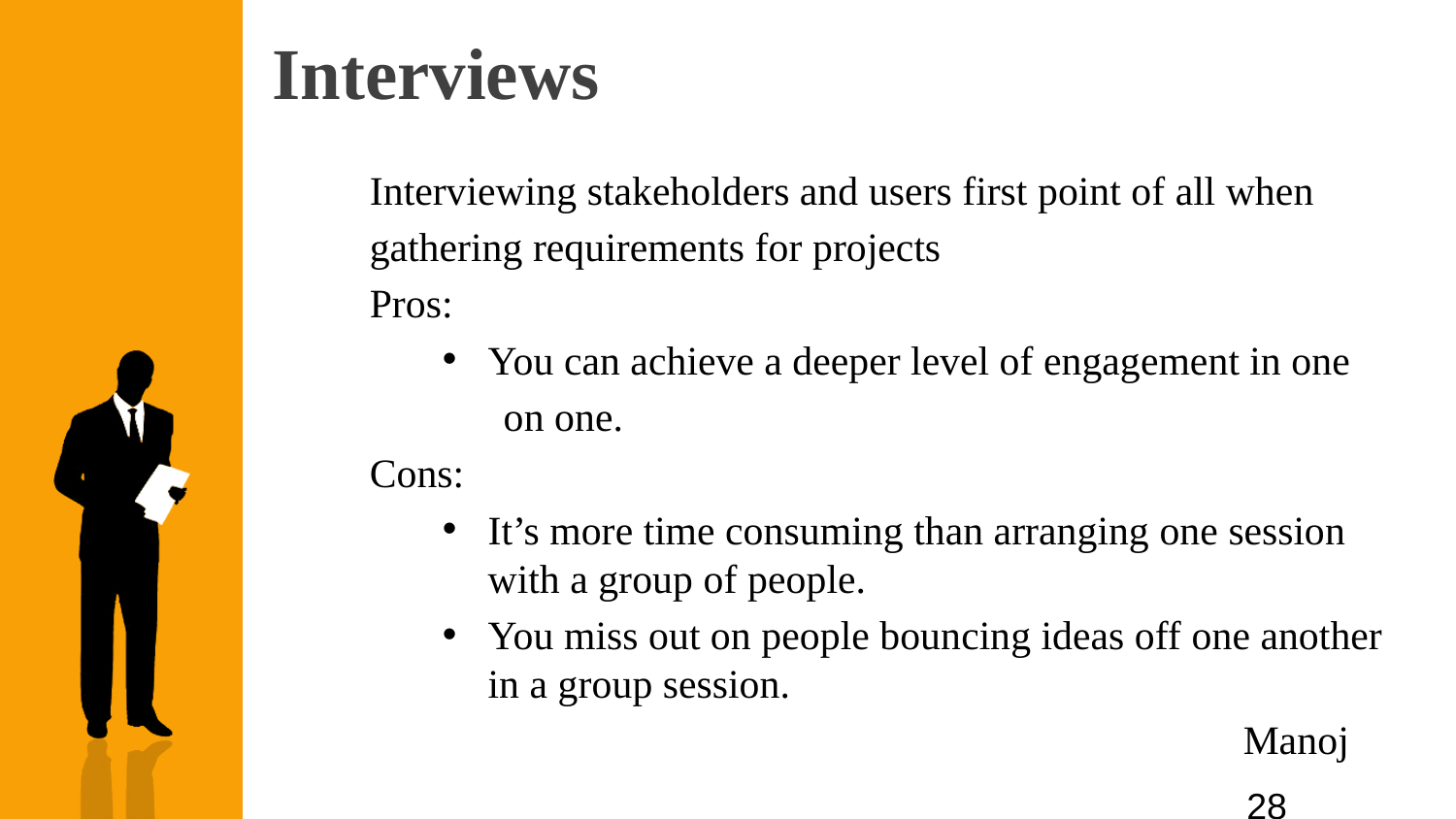

# Interviews
Interviewing stakeholders and users first point of all when
gathering requirements for projects
Pros:
You can achieve a deeper level of engagement in one
      on one.
Cons:
It’s more time consuming than arranging one session with a group of people.
You miss out on people bouncing ideas off one another in a group session.
						Manoj

28